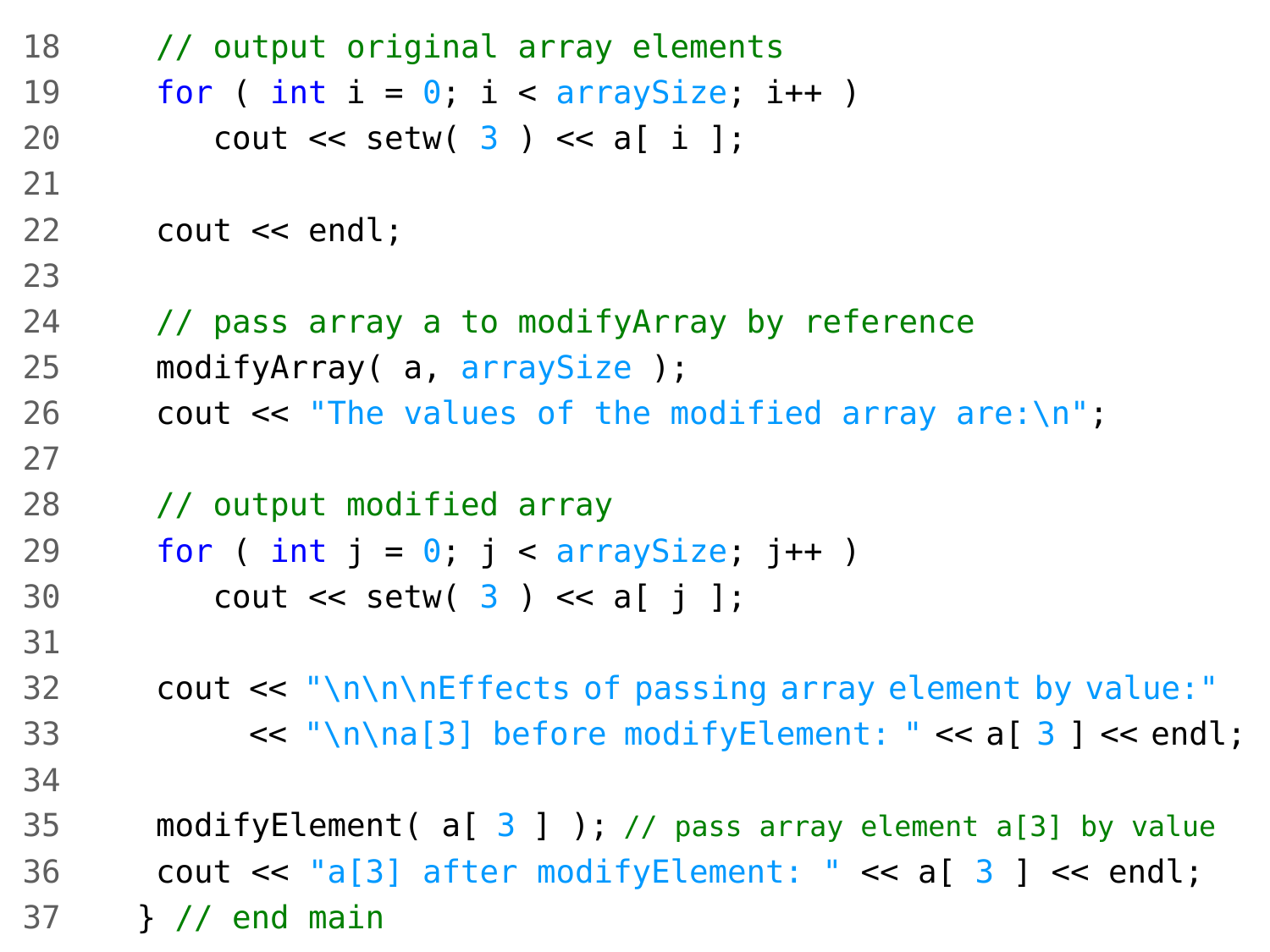

18     // output original array elements
19     for ( int i = 0; i < arraySize; i++ )
20        cout << setw( 3 ) << a[ i ];
21
22     cout << endl;
23
24     // pass array a to modifyArray by reference
25     modifyArray( a, arraySize );
26     cout << "The values of the modified array are:\n";
27
28     // output modified array
29     for ( int j = 0; j < arraySize; j++ )
30        cout << setw( 3 ) << a[ j ];
31
32     cout << "\n\n\nEffects of passing array element by value:"
33          << "\n\na[3] before modifyElement: " << a[ 3 ] << endl;
34
35     modifyElement( a[ 3 ] ); // pass array element a[3] by value
36     cout << "a[3] after modifyElement: " << a[ 3 ] << endl;
37    } // end main